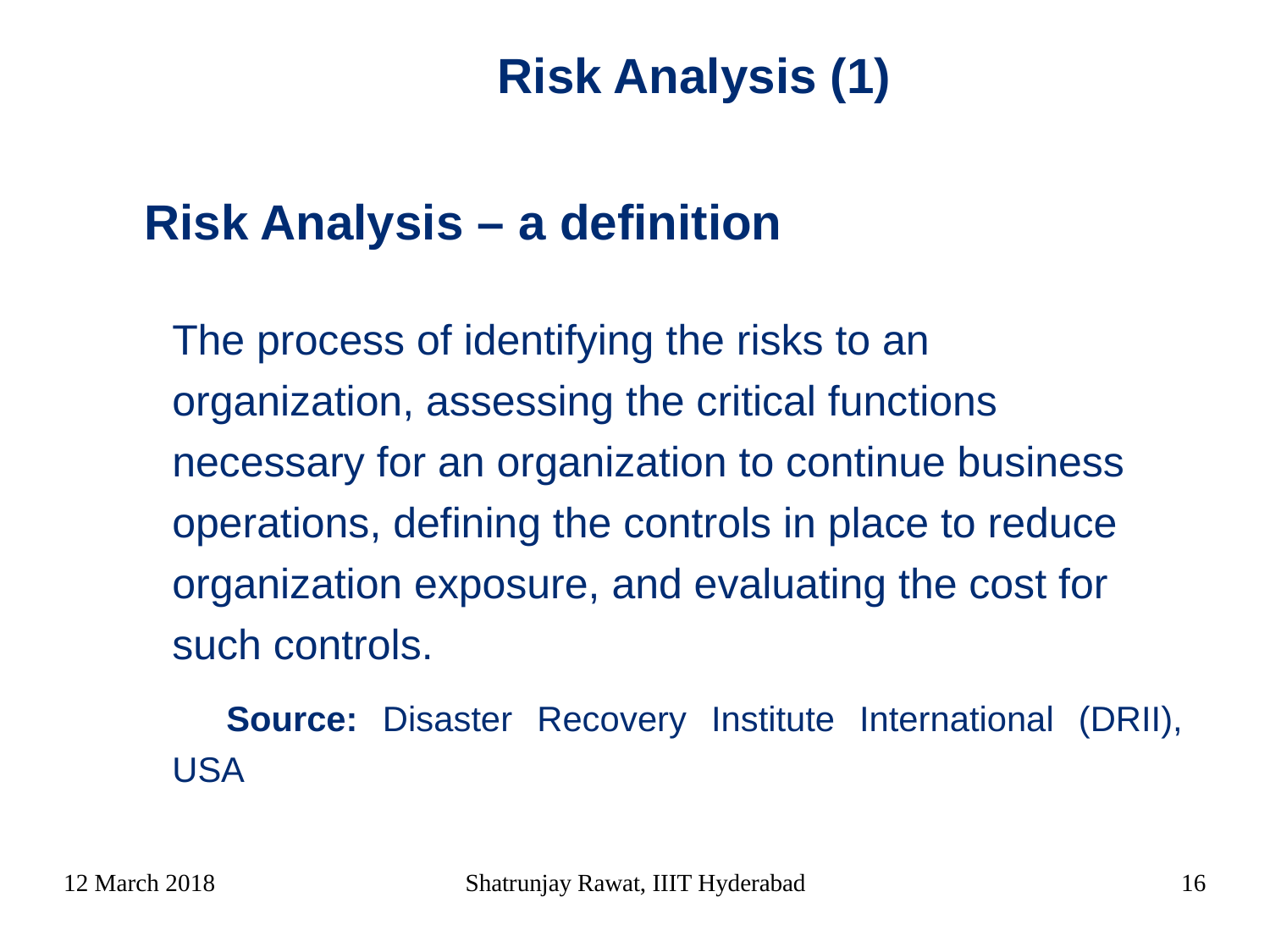

Risk Analysis (1)
Risk Analysis – a definition
The process of identifying the risks to an organization, assessing the critical functions necessary for an organization to continue business operations, defining the controls in place to reduce organization exposure, and evaluating the cost for such controls.
	Source: Disaster Recovery Institute International (DRII), USA
12 March 2018
Shatrunjay Rawat, IIIT Hyderabad
16